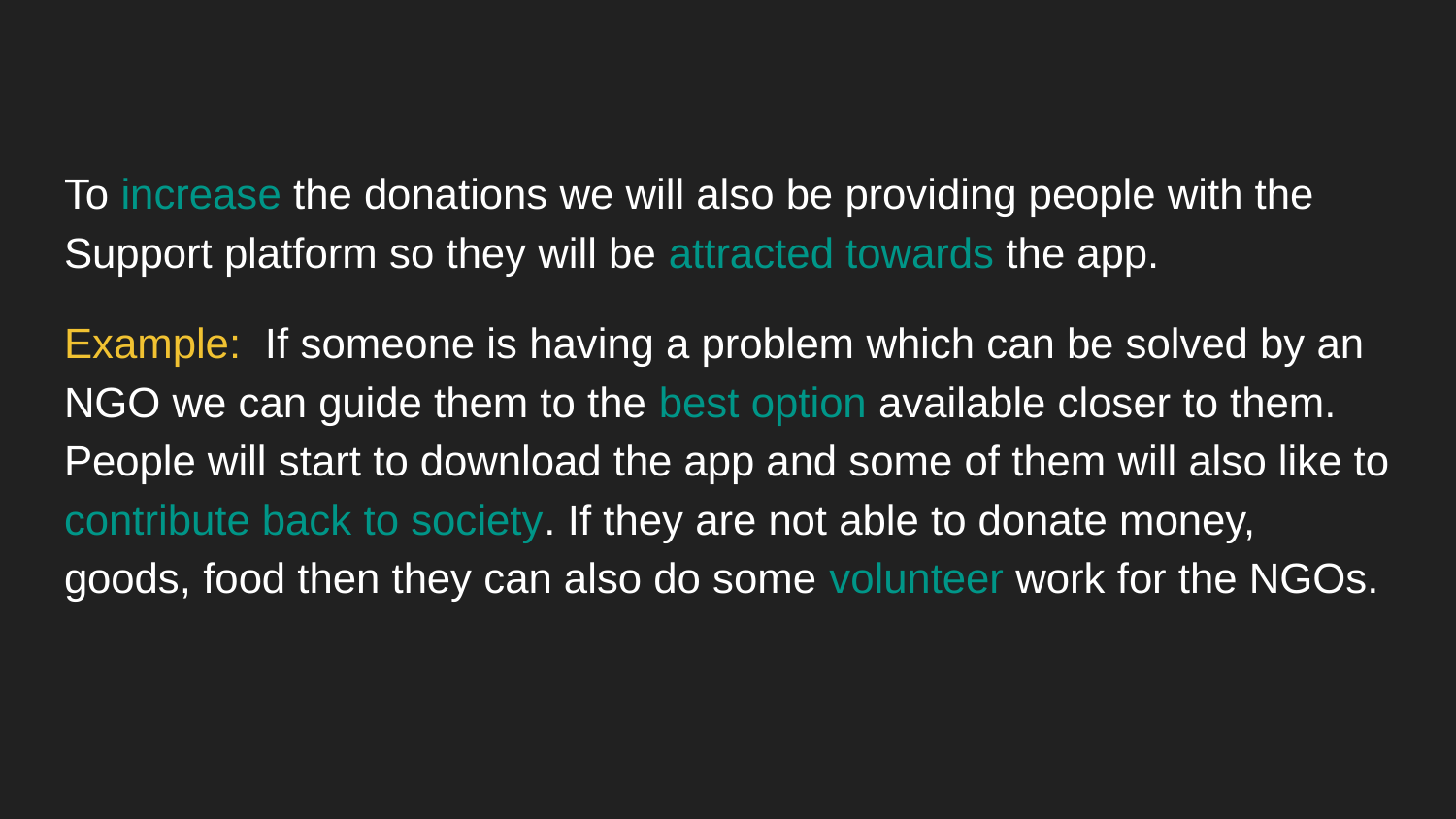

To increase the donations we will also be providing people with the Support platform so they will be attracted towards the app.
Example:  If someone is having a problem which can be solved by an NGO we can guide them to the best option available closer to them. People will start to download the app and some of them will also like to contribute back to society. If they are not able to donate money, goods, food then they can also do some volunteer work for the NGOs.